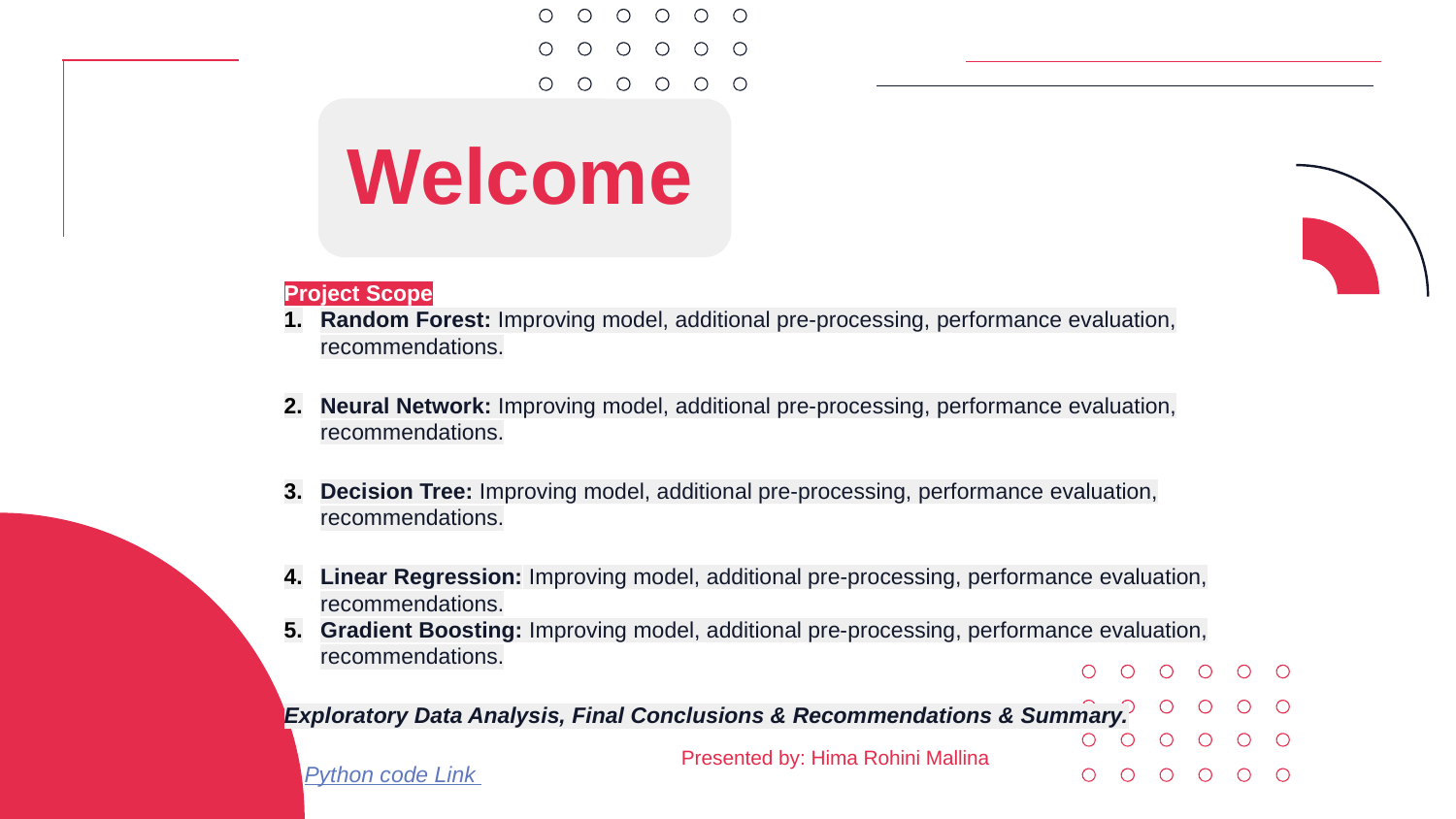

# Welcome

Project Scope
Random Forest: Improving model, additional pre-processing, performance evaluation, recommendations.
Neural Network: Improving model, additional pre-processing, performance evaluation, recommendations.
Decision Tree: Improving model, additional pre-processing, performance evaluation, recommendations.
Linear Regression: Improving model, additional pre-processing, performance evaluation, recommendations.
Gradient Boosting: Improving model, additional pre-processing, performance evaluation, recommendations.
Exploratory Data Analysis, Final Conclusions & Recommendations & Summary.
Python code Link

Presented by: Hima Rohini Mallina